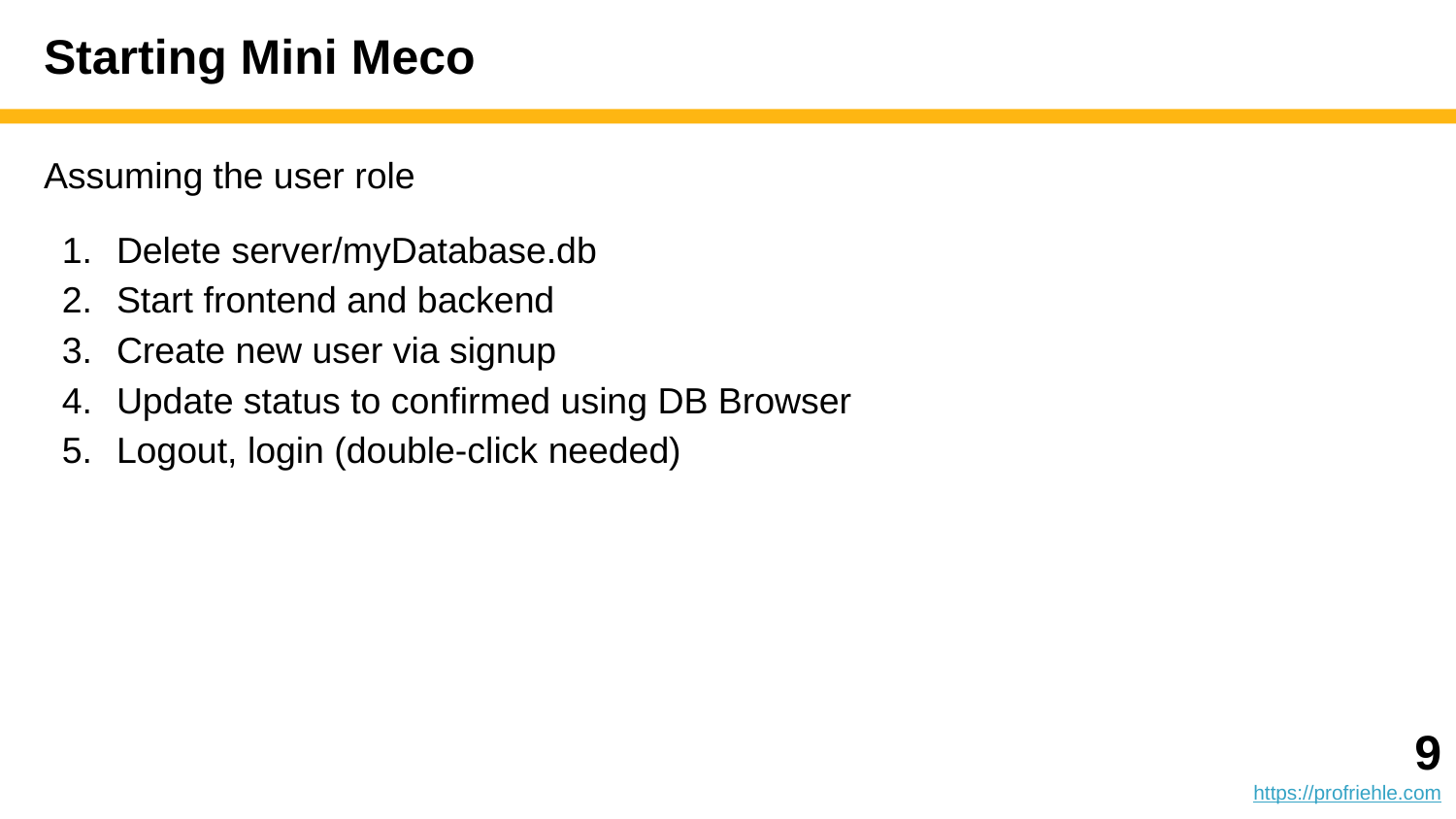

# Starting Mini Meco
Assuming the user role
Delete server/myDatabase.db
Start frontend and backend
Create new user via signup
Update status to confirmed using DB Browser
Logout, login (double-click needed)
9
https://profriehle.com